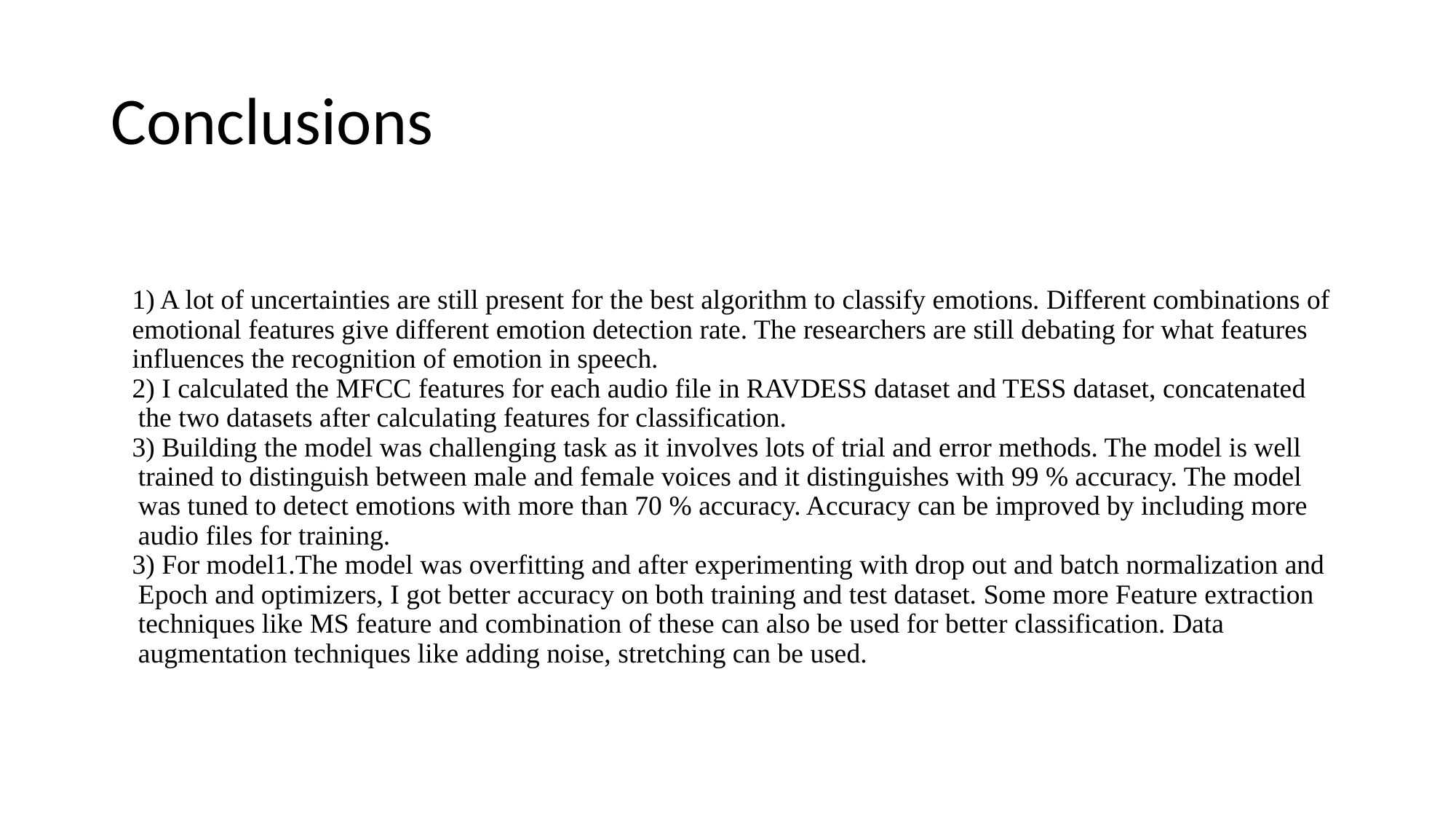

# Conclusions

1) A lot of uncertainties are still present for the best algorithm to classify emotions. Different combinations of
emotional features give different emotion detection rate. The researchers are still debating for what features
influences the recognition of emotion in speech.
2) I calculated the MFCC features for each audio file in RAVDESS dataset and TESS dataset, concatenated the two datasets after calculating features for classification.
3) Building the model was challenging task as it involves lots of trial and error methods. The model is well trained to distinguish between male and female voices and it distinguishes with 99 % accuracy. The model was tuned to detect emotions with more than 70 % accuracy. Accuracy can be improved by including more audio files for training.
3) For model1.The model was overfitting and after experimenting with drop out and batch normalization and Epoch and optimizers, I got better accuracy on both training and test dataset. Some more Feature extraction techniques like MS feature and combination of these can also be used for better classification. Data augmentation techniques like adding noise, stretching can be used.